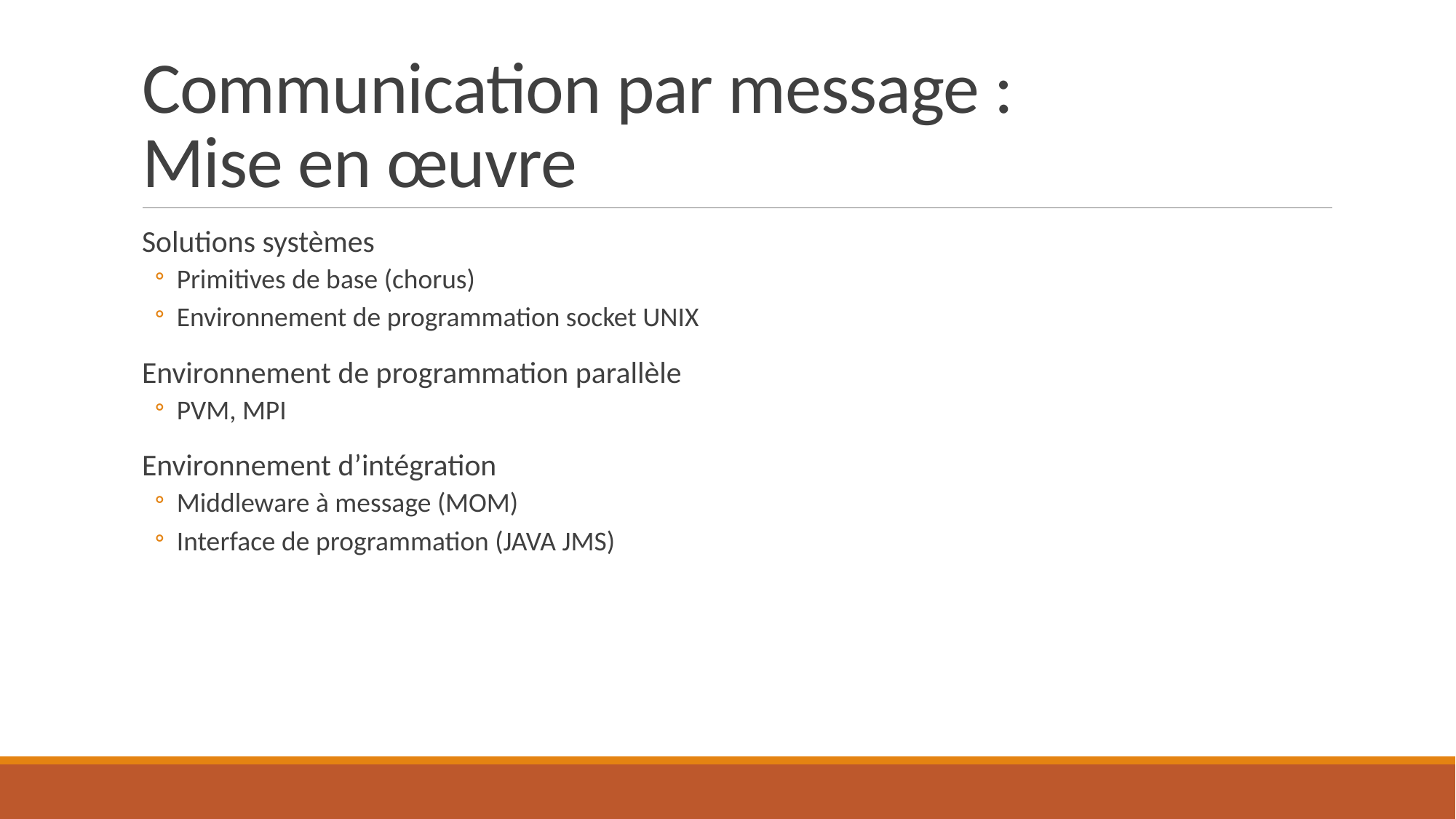

# Communication par message : Mise en œuvre
Solutions systèmes
Primitives de base (chorus)
Environnement de programmation socket UNIX
Environnement de programmation parallèle
PVM, MPI
Environnement d’intégration
Middleware à message (MOM)
Interface de programmation (JAVA JMS)